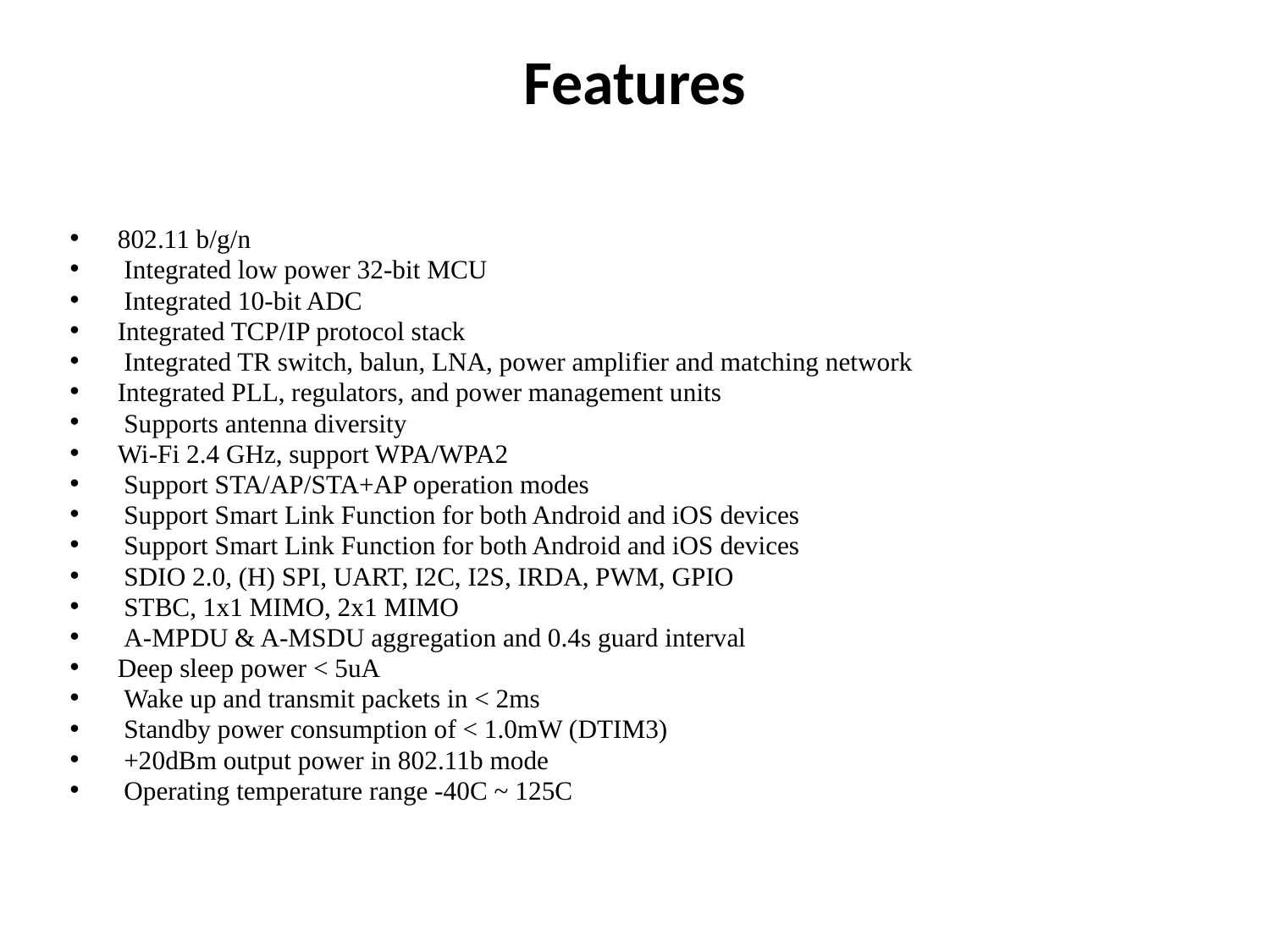

# Features
802.11 b/g/n
 Integrated low power 32-bit MCU
 Integrated 10-bit ADC
Integrated TCP/IP protocol stack
 Integrated TR switch, balun, LNA, power amplifier and matching network
Integrated PLL, regulators, and power management units
 Supports antenna diversity
Wi-Fi 2.4 GHz, support WPA/WPA2
 Support STA/AP/STA+AP operation modes
 Support Smart Link Function for both Android and iOS devices
 Support Smart Link Function for both Android and iOS devices
 SDIO 2.0, (H) SPI, UART, I2C, I2S, IRDA, PWM, GPIO
 STBC, 1x1 MIMO, 2x1 MIMO
 A-MPDU & A-MSDU aggregation and 0.4s guard interval
Deep sleep power < 5uA
 Wake up and transmit packets in < 2ms
 Standby power consumption of < 1.0mW (DTIM3)
 +20dBm output power in 802.11b mode
 Operating temperature range -40C ~ 125C